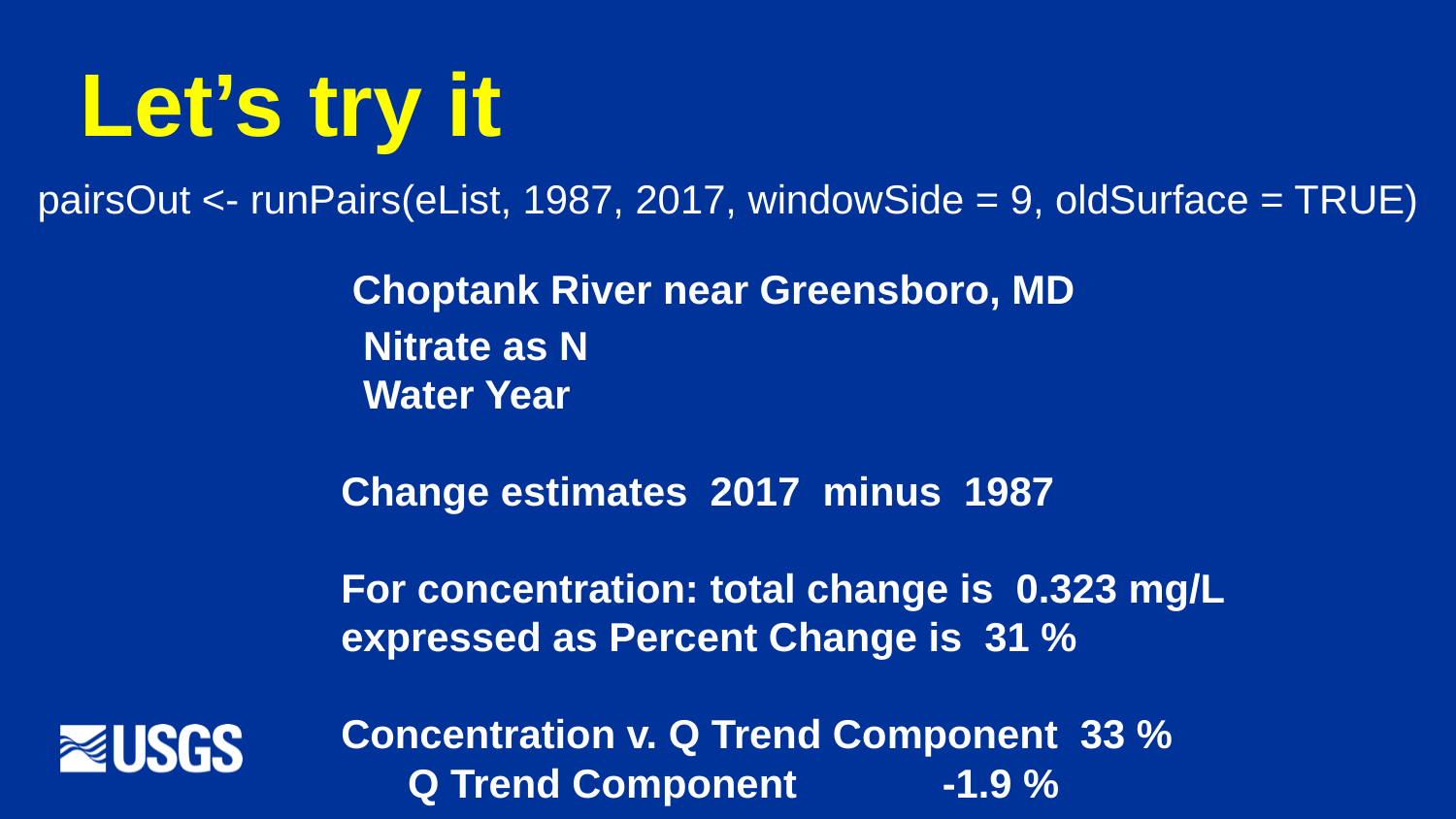

# Let’s try it
pairsOut <- runPairs(eList, 1987, 2017, windowSide = 9, oldSurface = TRUE)
 Choptank River near Greensboro, MD
   Nitrate as N
   Water Year

 Change estimates  2017  minus  1987

 For concentration: total change is  0.323 mg/L
 expressed as Percent Change is  31 %

 Concentration v. Q Trend Component  33 %
       Q Trend Component             -1.9 %